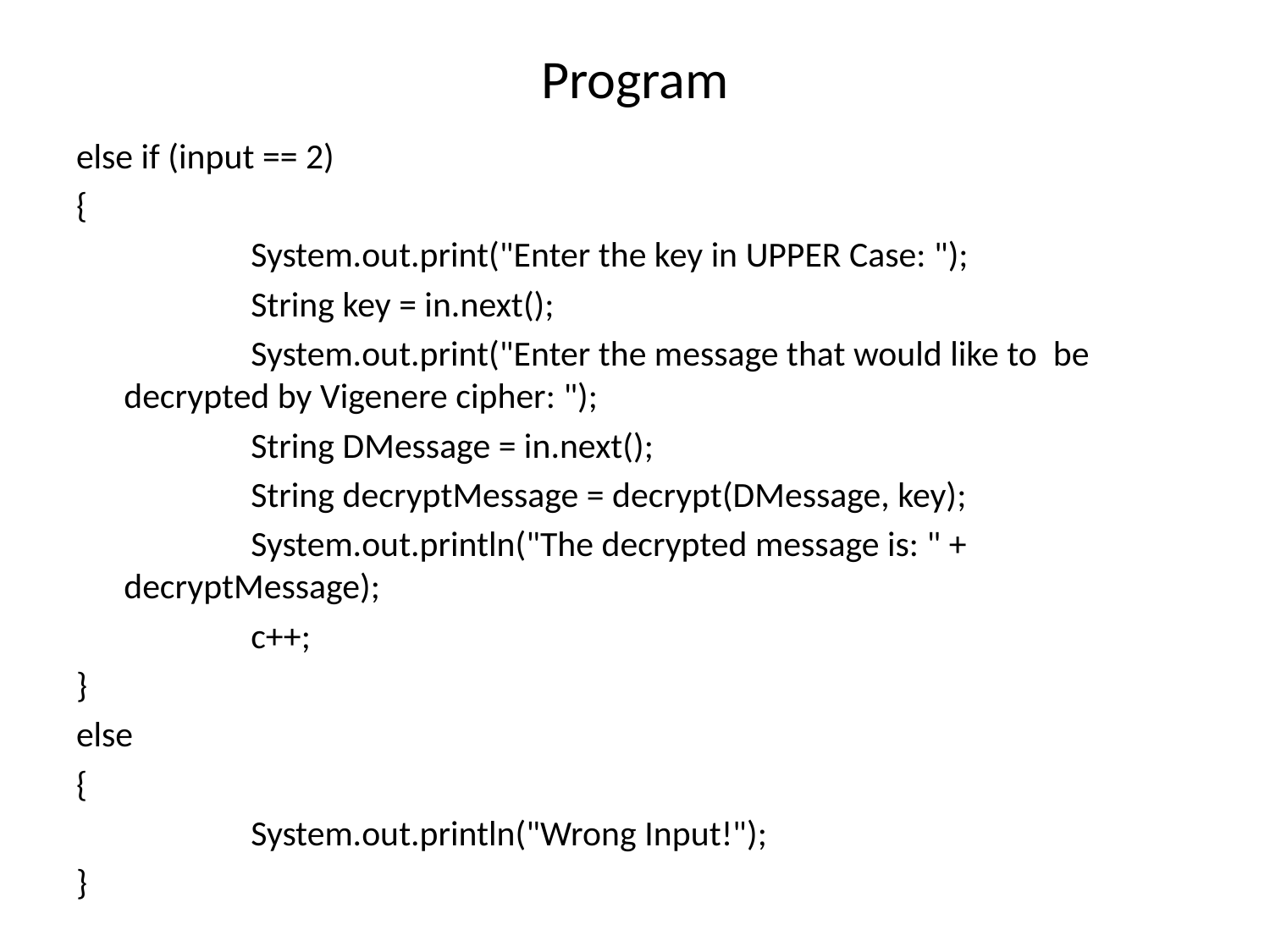

# Program
else if (input == 2)
{
		System.out.print("Enter the key in UPPER Case: ");
		String key = in.next();
		System.out.print("Enter the message that would like to  be decrypted by Vigenere cipher: ");
		String DMessage = in.next();
		String decryptMessage = decrypt(DMessage, key);
		System.out.println("The decrypted message is: " +  decryptMessage);
		c++;
}
else
{
		System.out.println("Wrong Input!");
}